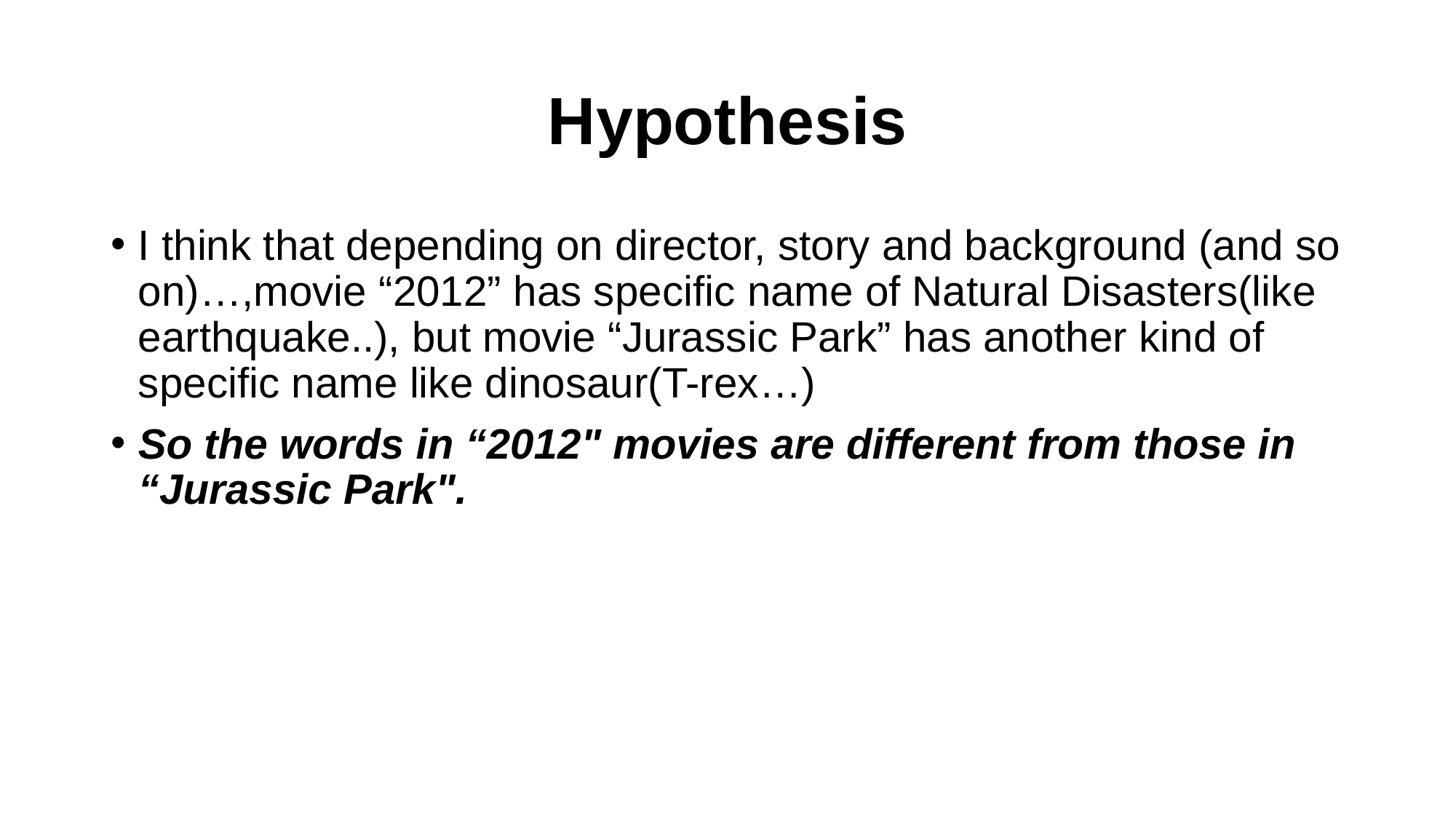

# Hypothesis
I think that depending on director, story and background (and so on)…,movie “2012” has specific name of Natural Disasters(like earthquake..), but movie “Jurassic Park” has another kind of specific name like dinosaur(T-rex…)
So the words in “2012" movies are different from those in “Jurassic Park".